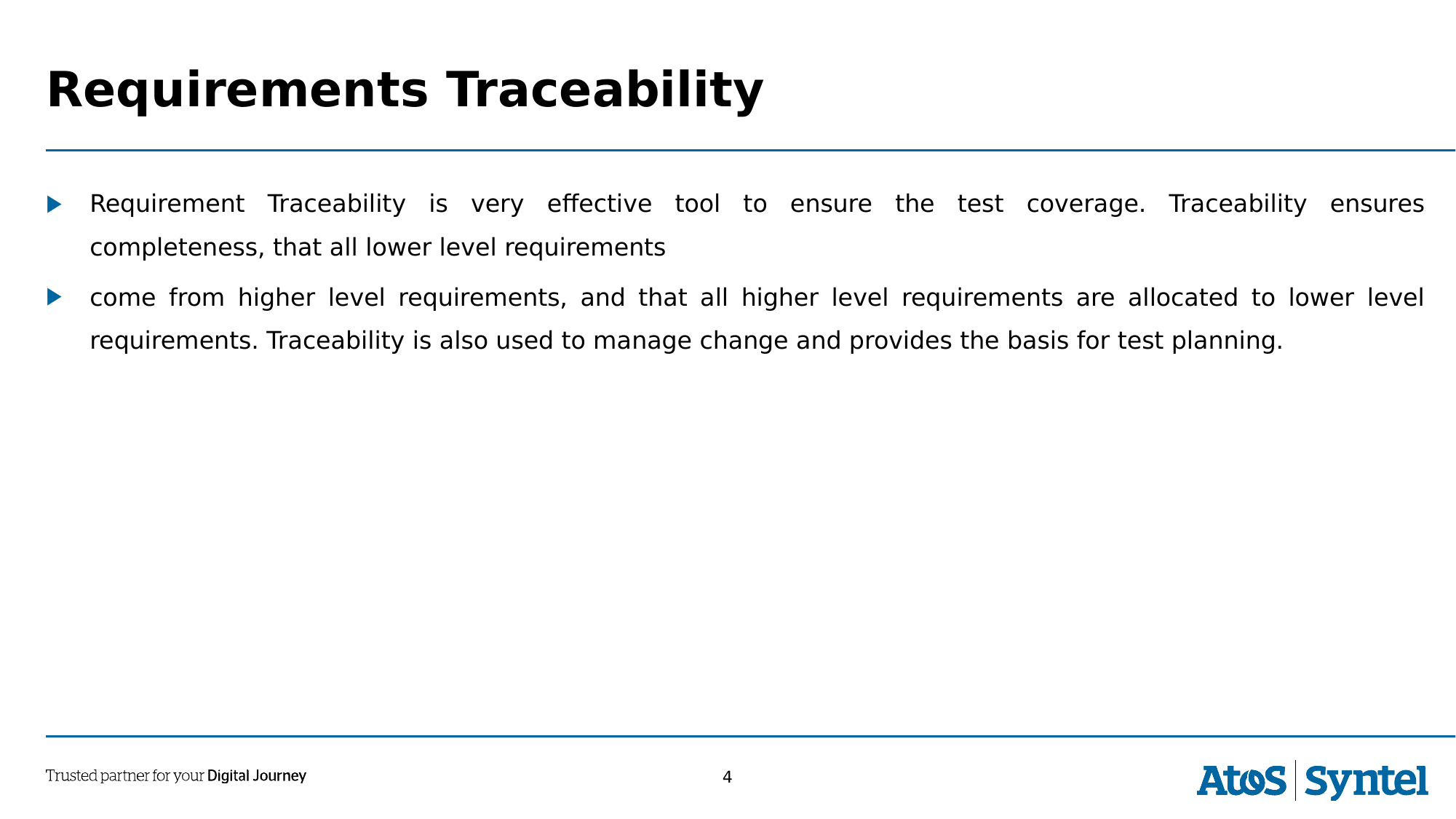

# Requirements Traceability
Requirement Traceability is very effective tool to ensure the test coverage. Traceability ensures completeness, that all lower level requirements
come from higher level requirements, and that all higher level requirements are allocated to lower level requirements. Traceability is also used to manage change and provides the basis for test planning.